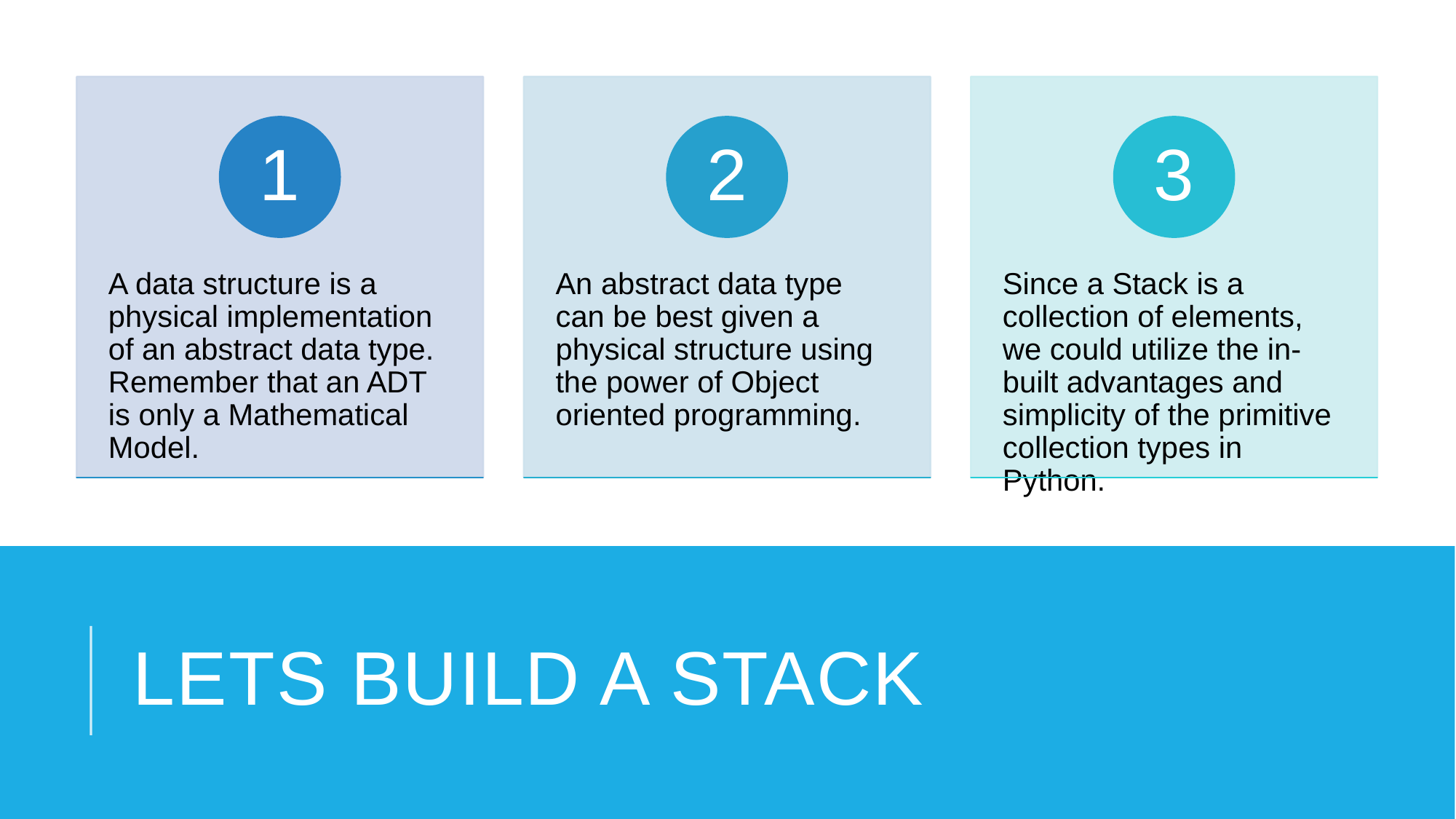

A data structure is a physical implementation of an abstract data type. Remember that an ADT is only a Mathematical Model.
1
An abstract data type can be best given a physical structure using the power of Object oriented programming.
2
Since a Stack is a collection of elements, we could utilize the in-built advantages and simplicity of the primitive collection types in Python.
3

# Lets build a stack